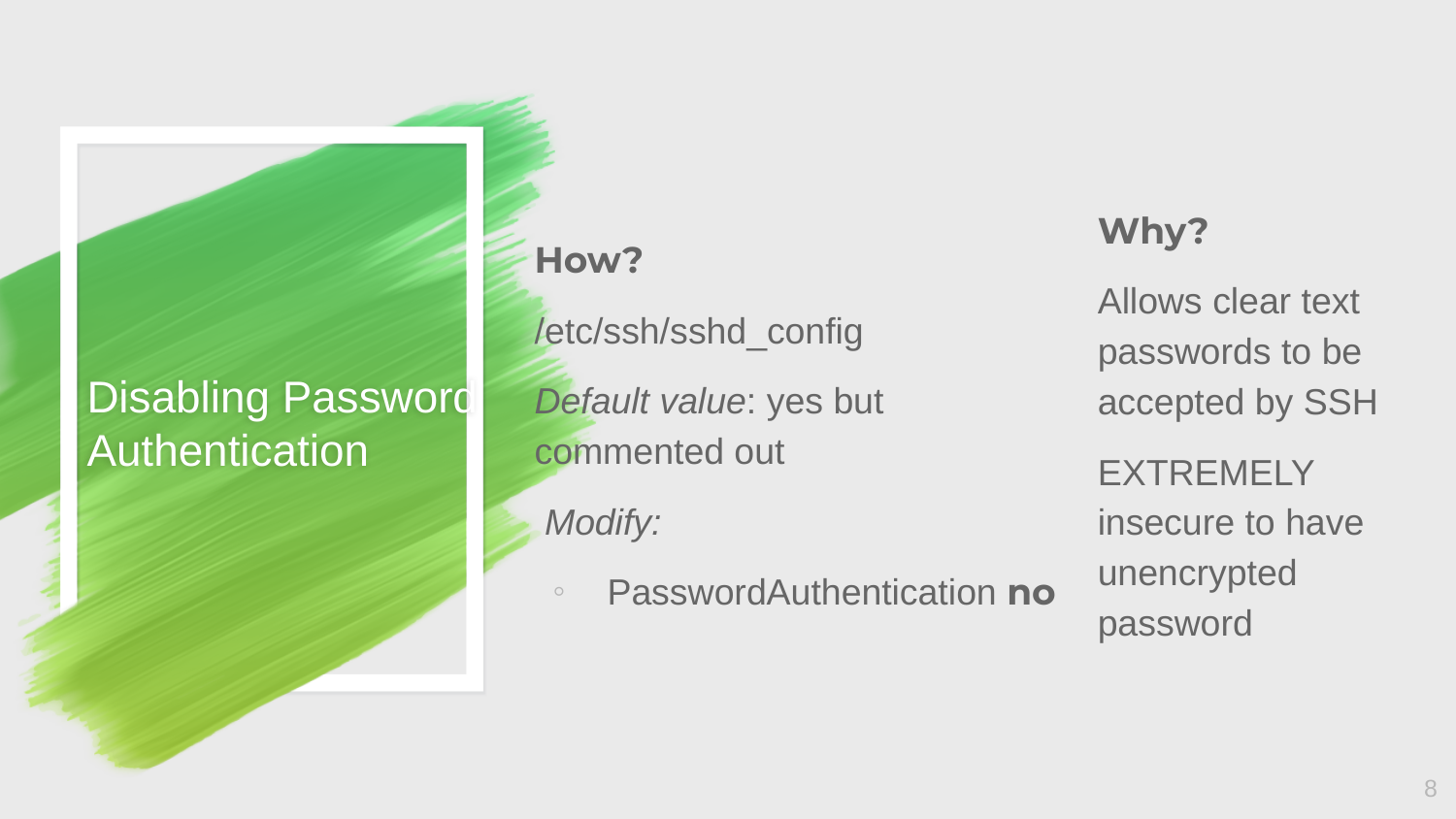

How?
/etc/ssh/sshd_config
Default value: yes but commented out
 Modify:
PasswordAuthentication no
Why?
Allows clear text passwords to be accepted by SSH
EXTREMELY insecure to have unencrypted password
# Disabling Password Authentication
8